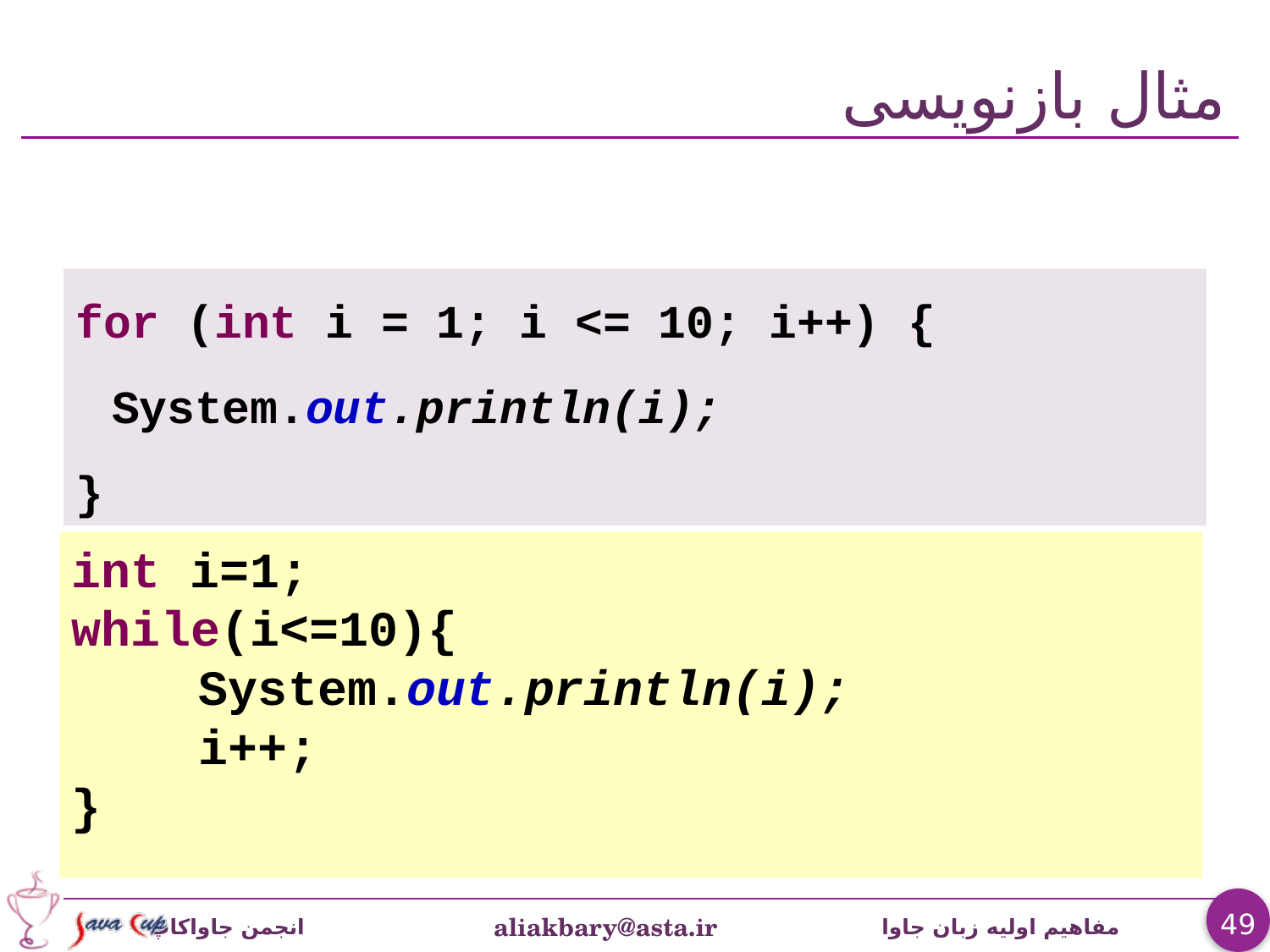

# مثال بازنويسی
for (int i = 1; i <= 10; i++) {
	System.out.println(i);
}
int i=1;
while(i<=10){
	System.out.println(i);
	i++;
}